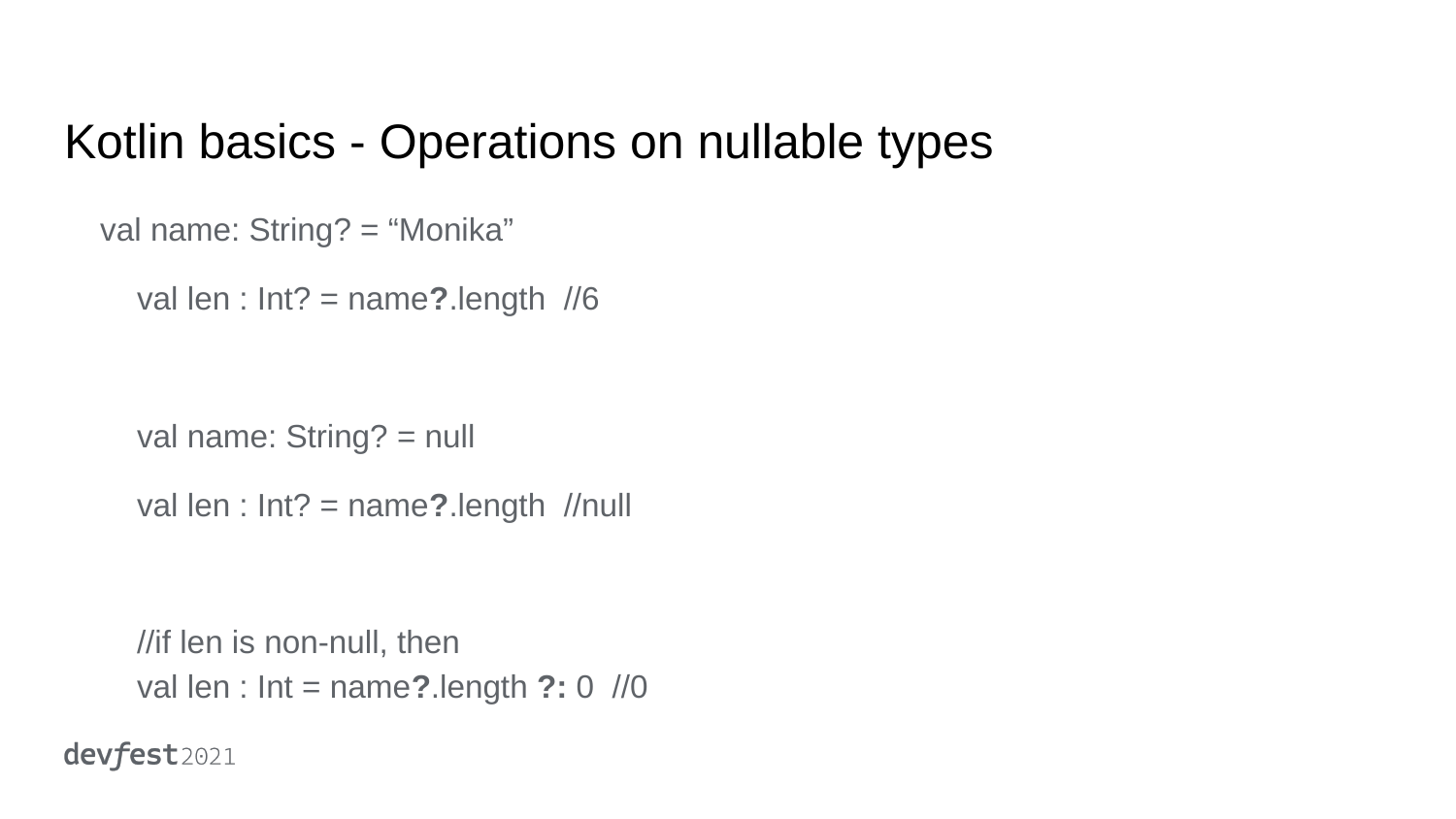

# Kotlin basics - Operations on nullable types
    val name: String? = “Monika”
val len : Int? = name?.length  //6

val name: String? = null
val len : Int? = name?.length  //null

//if len is non-null, then
val len : Int = name?.length ?: 0  //0